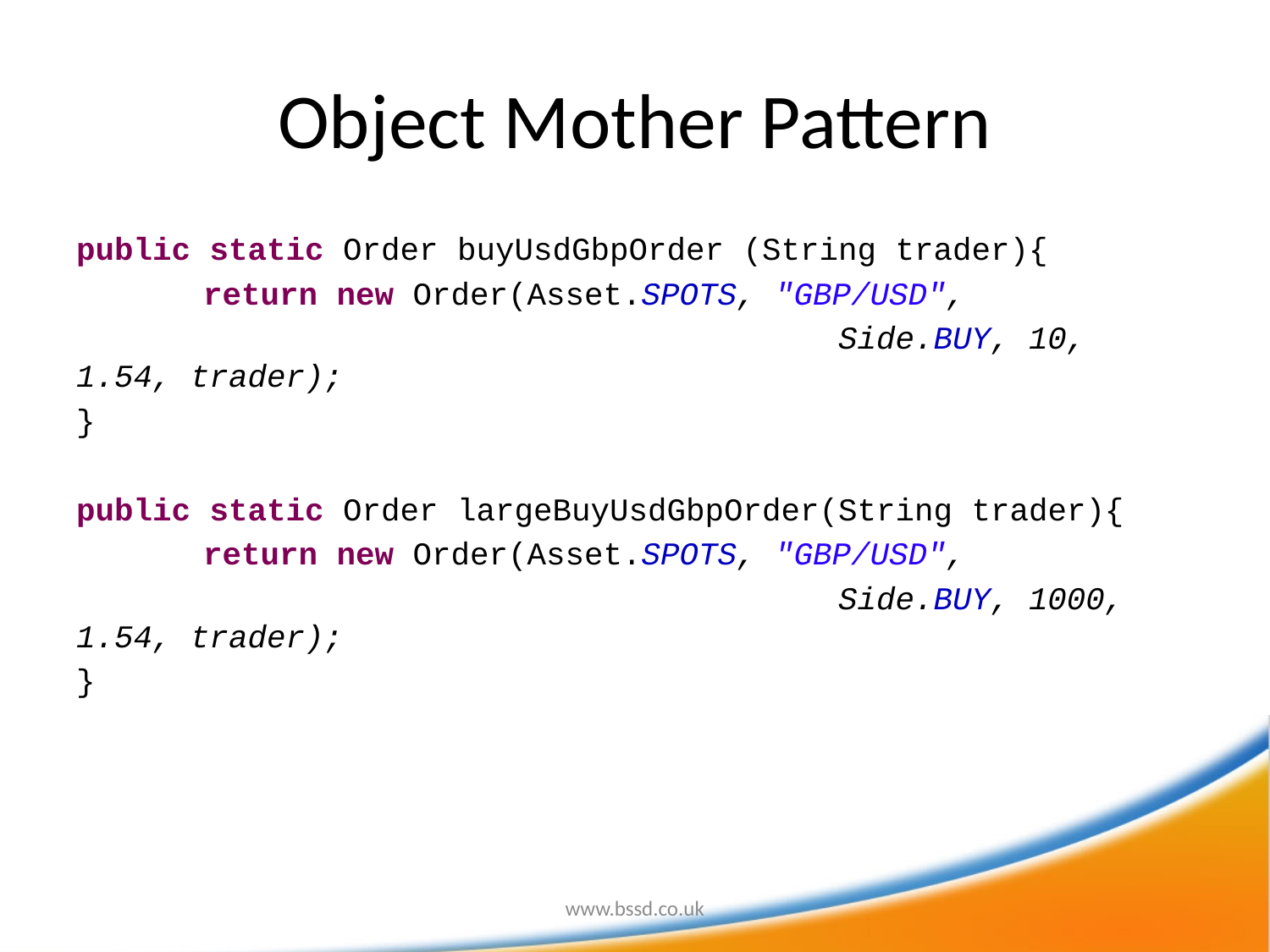

# Object Mother Pattern
public static Order buyUsdGbpOrder (String trader){
	return new Order(Asset.SPOTS, "GBP/USD",
						Side.BUY, 10, 1.54, trader);
}

public static Order largeBuyUsdGbpOrder(String trader){
	return new Order(Asset.SPOTS, "GBP/USD",
						Side.BUY, 1000, 1.54, trader);
}
www.bssd.co.uk